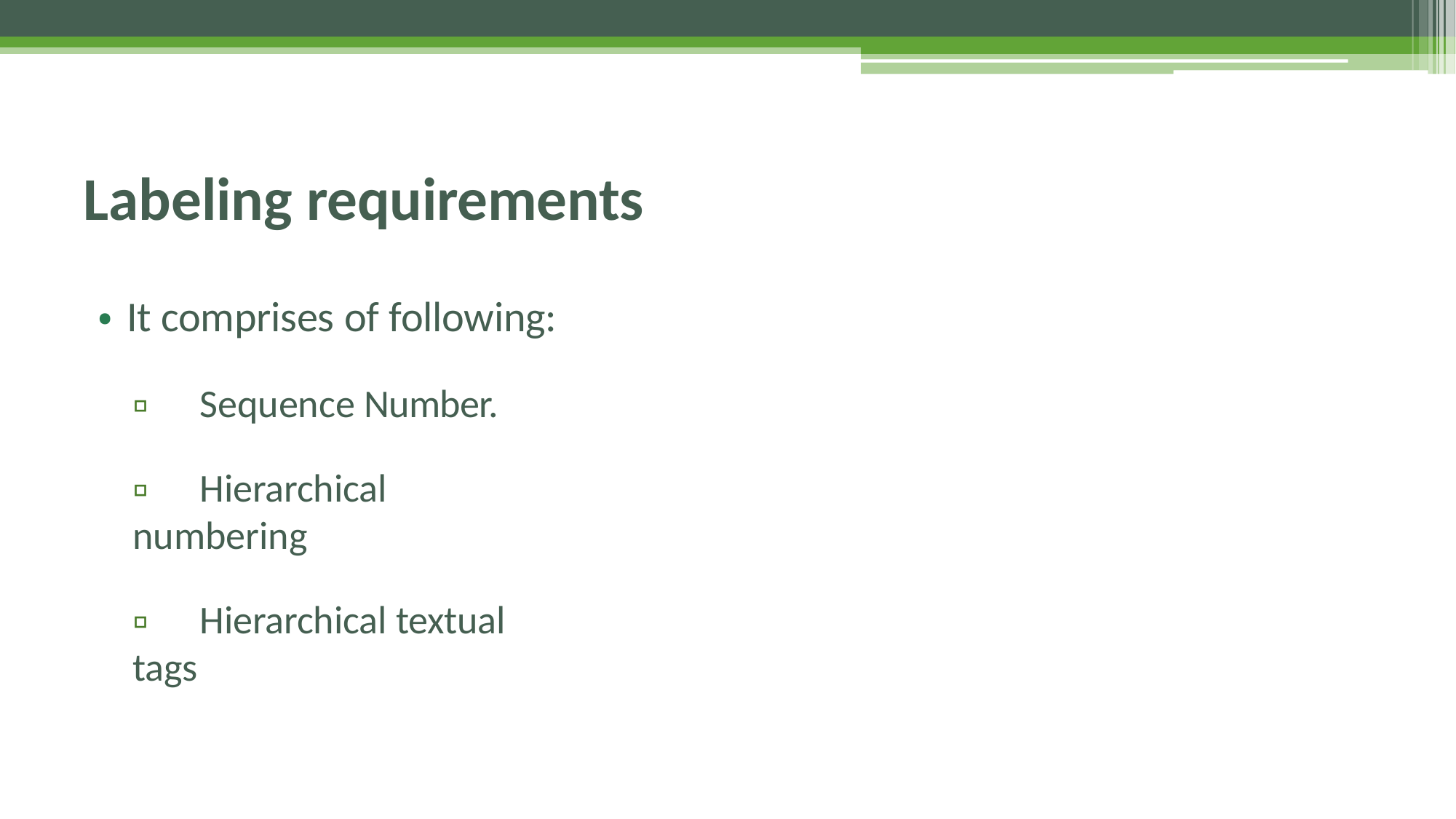

# Labeling requirements
• It comprises of following:
▫	Sequence Number.
▫	Hierarchical numbering
▫	Hierarchical textual tags